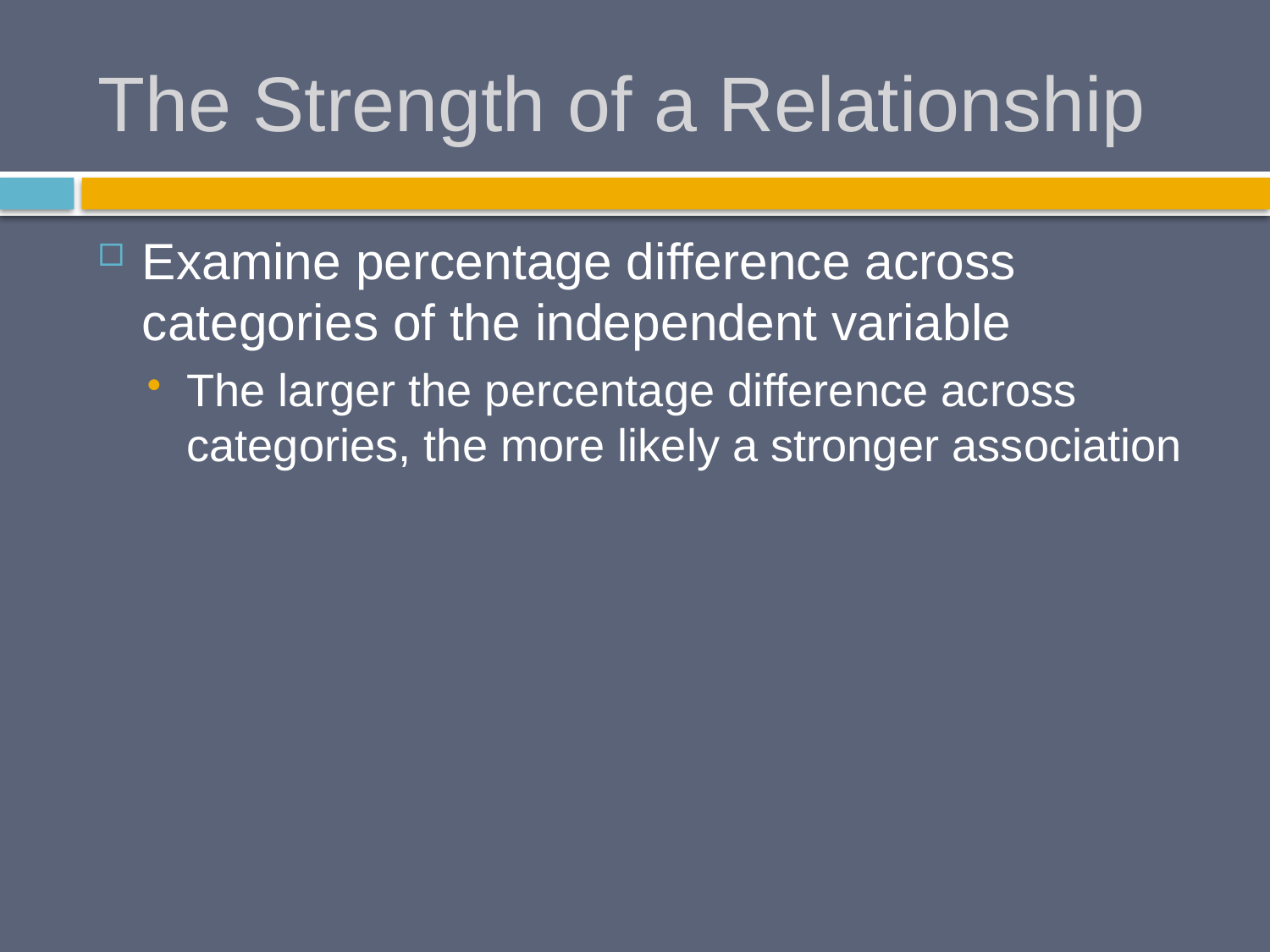

# The Strength of a Relationship
Examine percentage difference across categories of the independent variable
The larger the percentage difference across categories, the more likely a stronger association